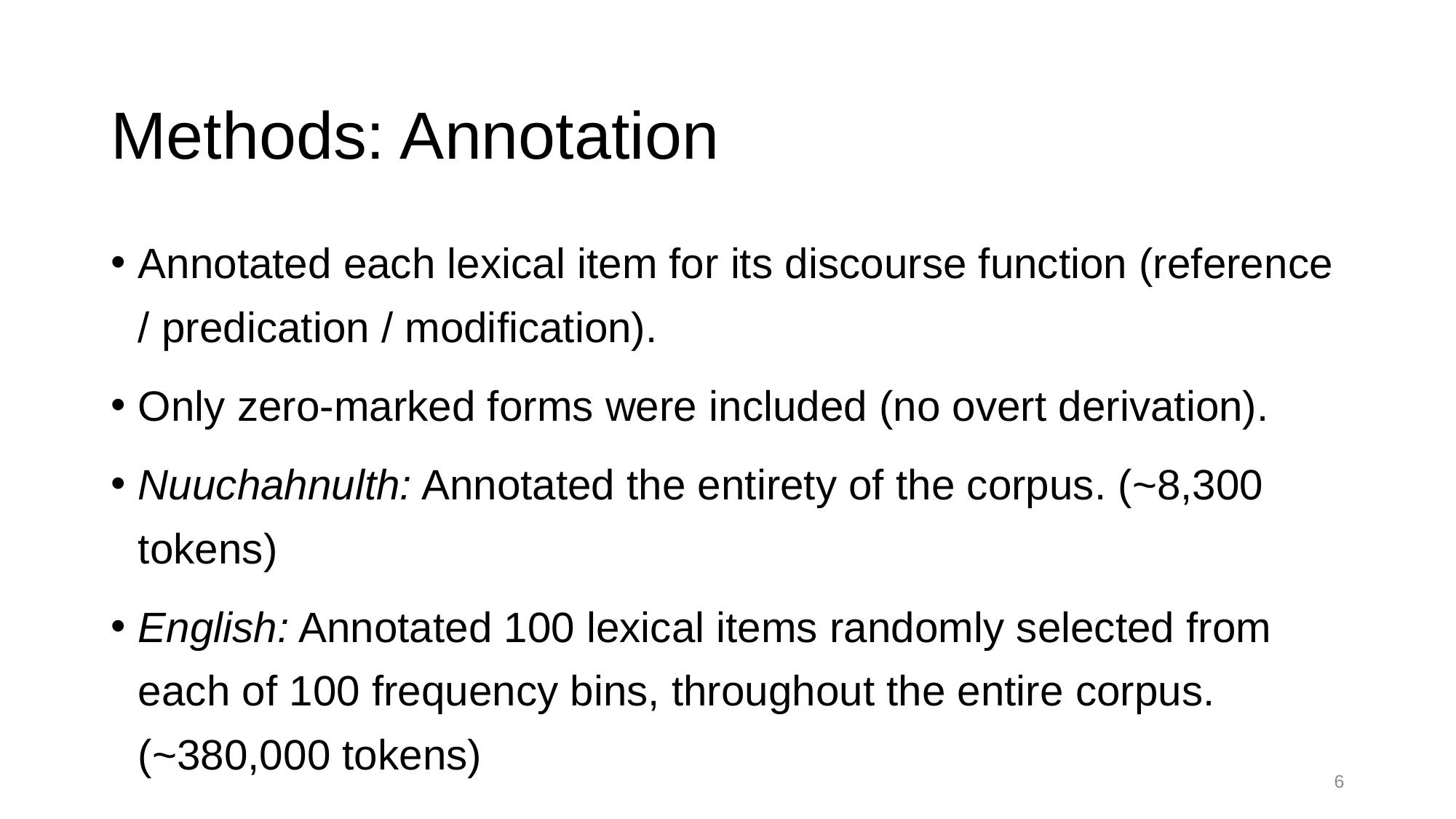

# Methods: Annotation
Annotated each lexical item for its discourse function (reference / predication / modification).
Only zero-marked forms were included (no overt derivation).
Nuuchahnulth: Annotated the entirety of the corpus. (~8,300 tokens)
English: Annotated 100 lexical items randomly selected from each of 100 frequency bins, throughout the entire corpus. (~380,000 tokens)
6